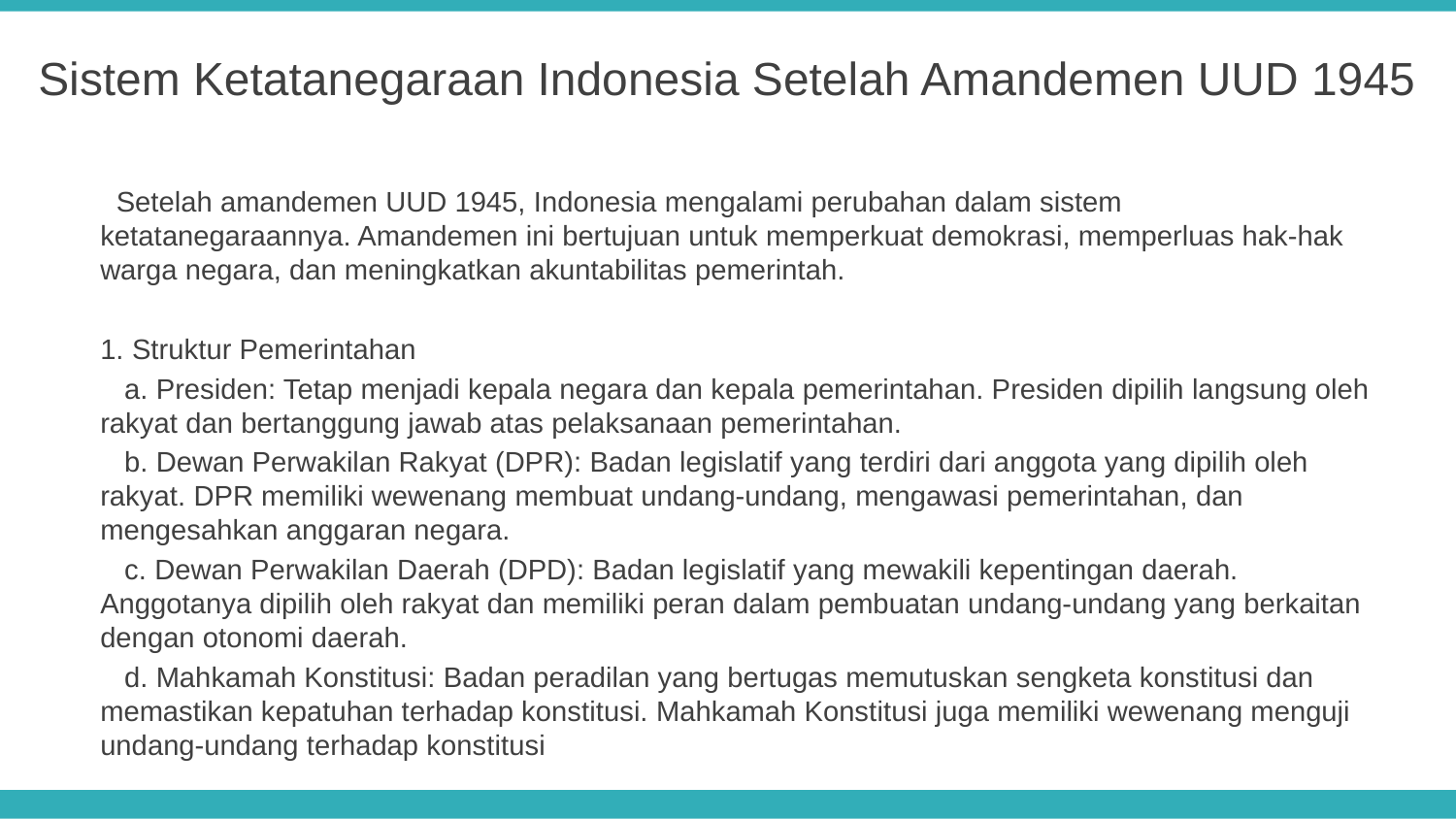

Sistem Ketatanegaraan Indonesia Setelah Amandemen UUD 1945
  Setelah amandemen UUD 1945, Indonesia mengalami perubahan dalam sistem ketatanegaraannya. Amandemen ini bertujuan untuk memperkuat demokrasi, memperluas hak-hak warga negara, dan meningkatkan akuntabilitas pemerintah.

1. Struktur Pemerintahan
   a. Presiden: Tetap menjadi kepala negara dan kepala pemerintahan. Presiden dipilih langsung oleh rakyat dan bertanggung jawab atas pelaksanaan pemerintahan.
   b. Dewan Perwakilan Rakyat (DPR): Badan legislatif yang terdiri dari anggota yang dipilih oleh rakyat. DPR memiliki wewenang membuat undang-undang, mengawasi pemerintahan, dan mengesahkan anggaran negara.
   c. Dewan Perwakilan Daerah (DPD): Badan legislatif yang mewakili kepentingan daerah. Anggotanya dipilih oleh rakyat dan memiliki peran dalam pembuatan undang-undang yang berkaitan dengan otonomi daerah.
   d. Mahkamah Konstitusi: Badan peradilan yang bertugas memutuskan sengketa konstitusi dan memastikan kepatuhan terhadap konstitusi. Mahkamah Konstitusi juga memiliki wewenang menguji undang-undang terhadap konstitusi